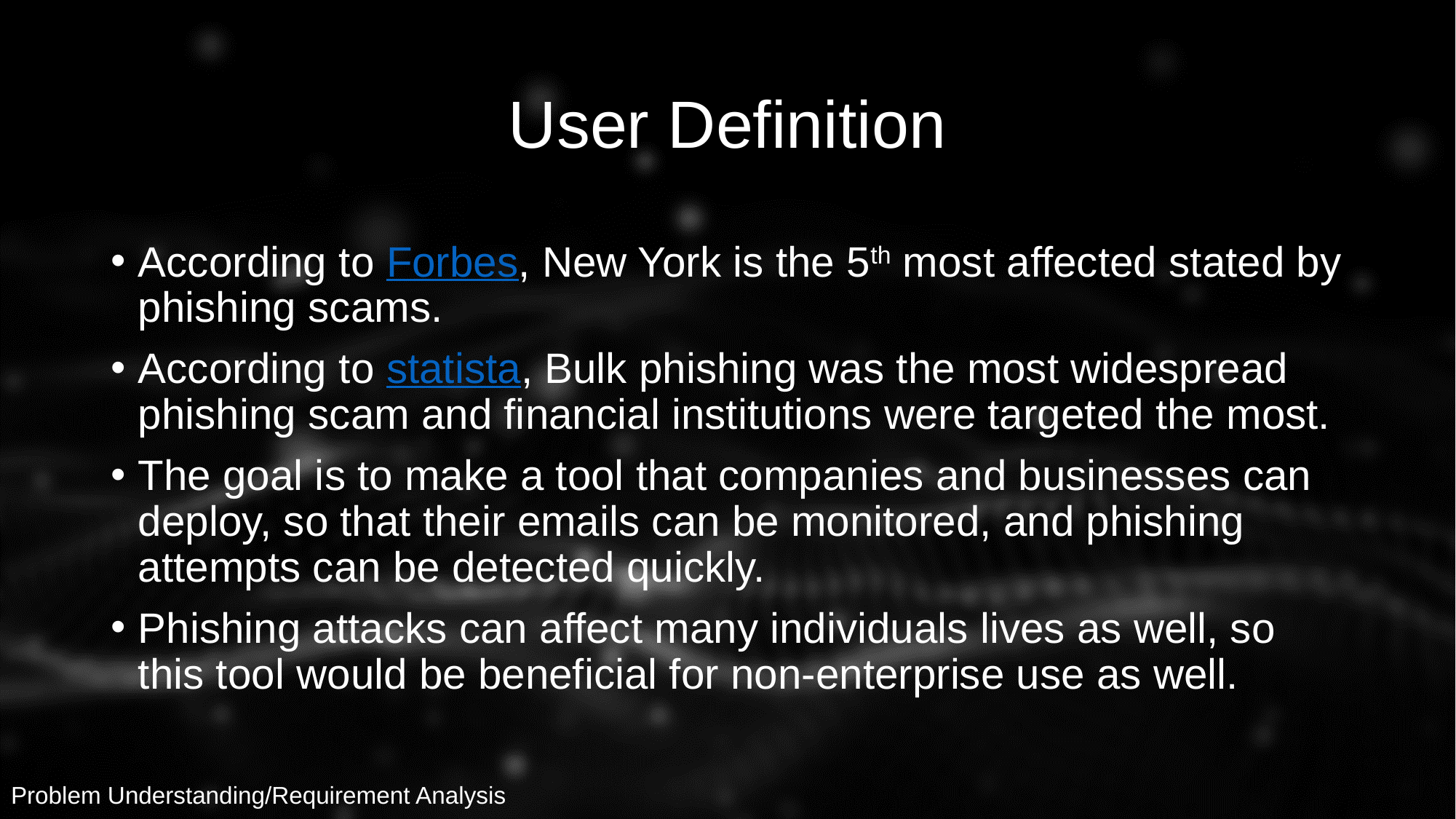

# User Definition
According to Forbes, New York is the 5th most affected stated by phishing scams.
According to statista, Bulk phishing was the most widespread phishing scam and financial institutions were targeted the most.
The goal is to make a tool that companies and businesses can deploy, so that their emails can be monitored, and phishing attempts can be detected quickly.
Phishing attacks can affect many individuals lives as well, so this tool would be beneficial for non-enterprise use as well.
Problem Understanding/Requirement Analysis